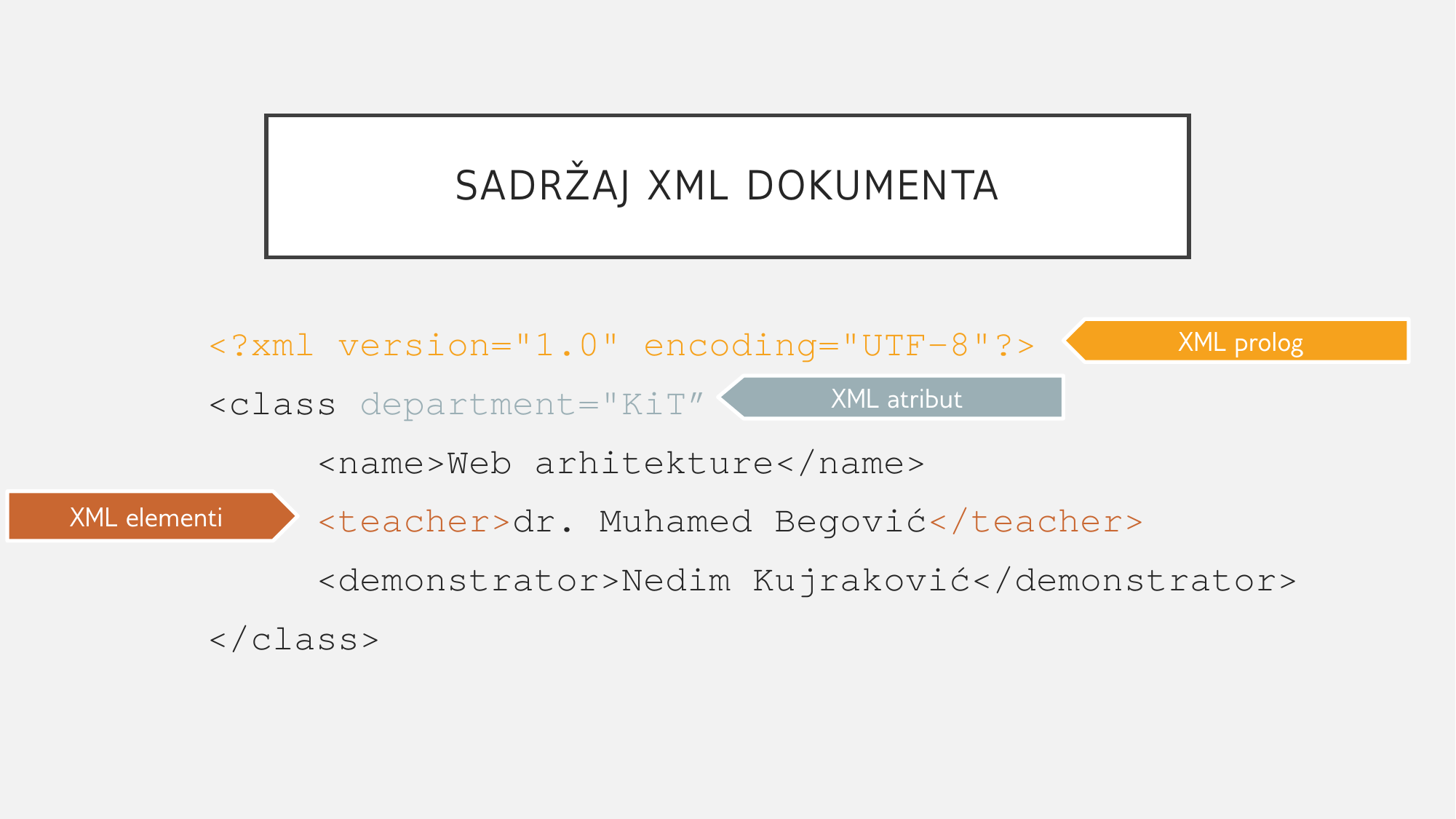

# Sadržaj xml dokumenta
<?xml version="1.0" encoding="UTF-8"?>
<class department="KiT” >
	<name>Web arhitekture</name>
	<teacher>dr. Muhamed Begović</teacher>
	<demonstrator>Nedim Kujraković</demonstrator>
</class>

XML prolog
XML atribut
XML elementi